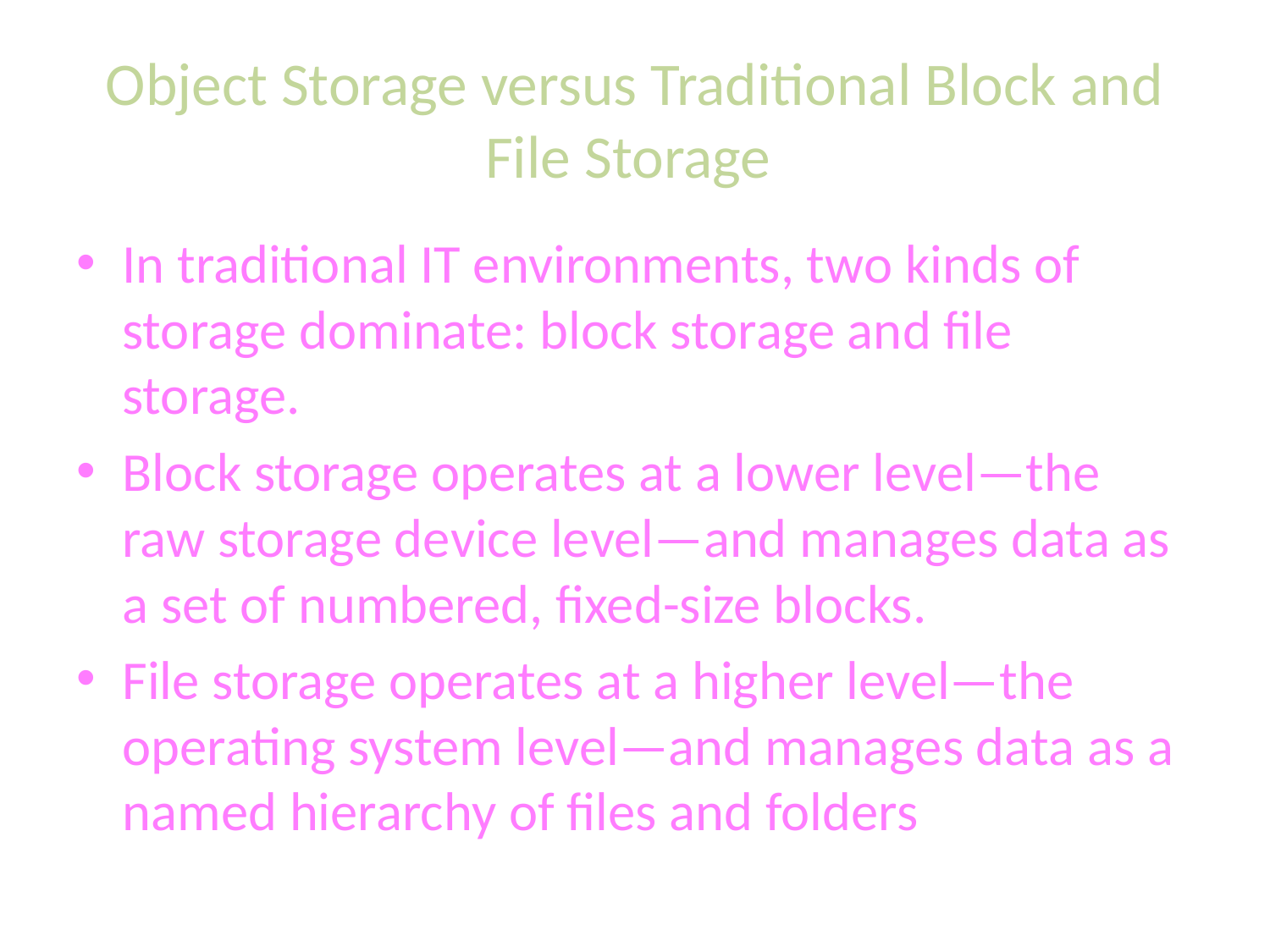

# Object Storage versus Traditional Block and File Storage
In traditional IT environments, two kinds of storage dominate: block storage and file storage.
Block storage operates at a lower level—the raw storage device level—and manages data as a set of numbered, fixed-size blocks.
File storage operates at a higher level—the operating system level—and manages data as a named hierarchy of files and folders